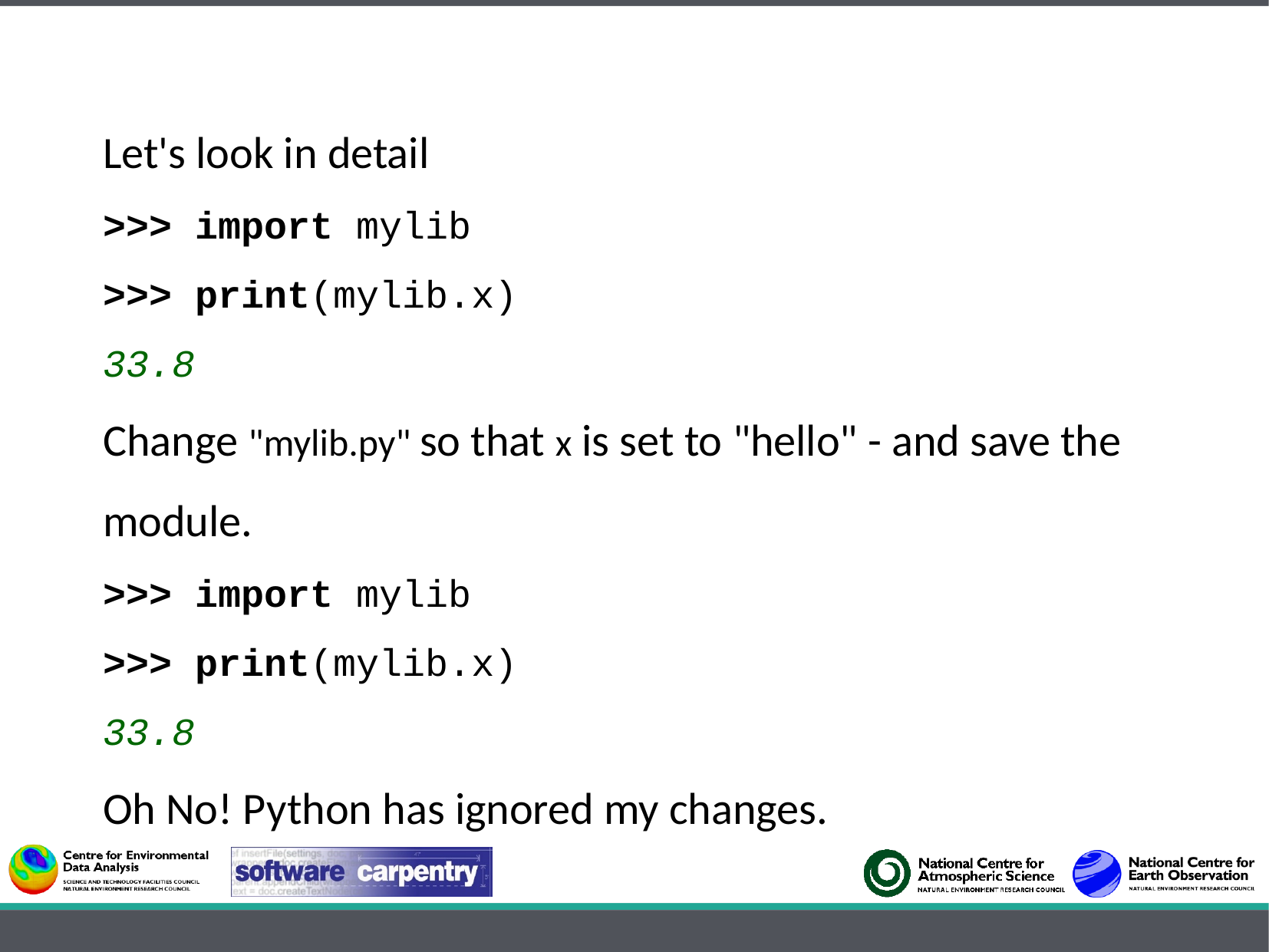

Let's look in detail
>>> import mylib
>>> print(mylib.x)
33.8
Change "mylib.py" so that x is set to "hello" - and save the module.
>>> import mylib
>>> print(mylib.x)
33.8
Oh No! Python has ignored my changes.